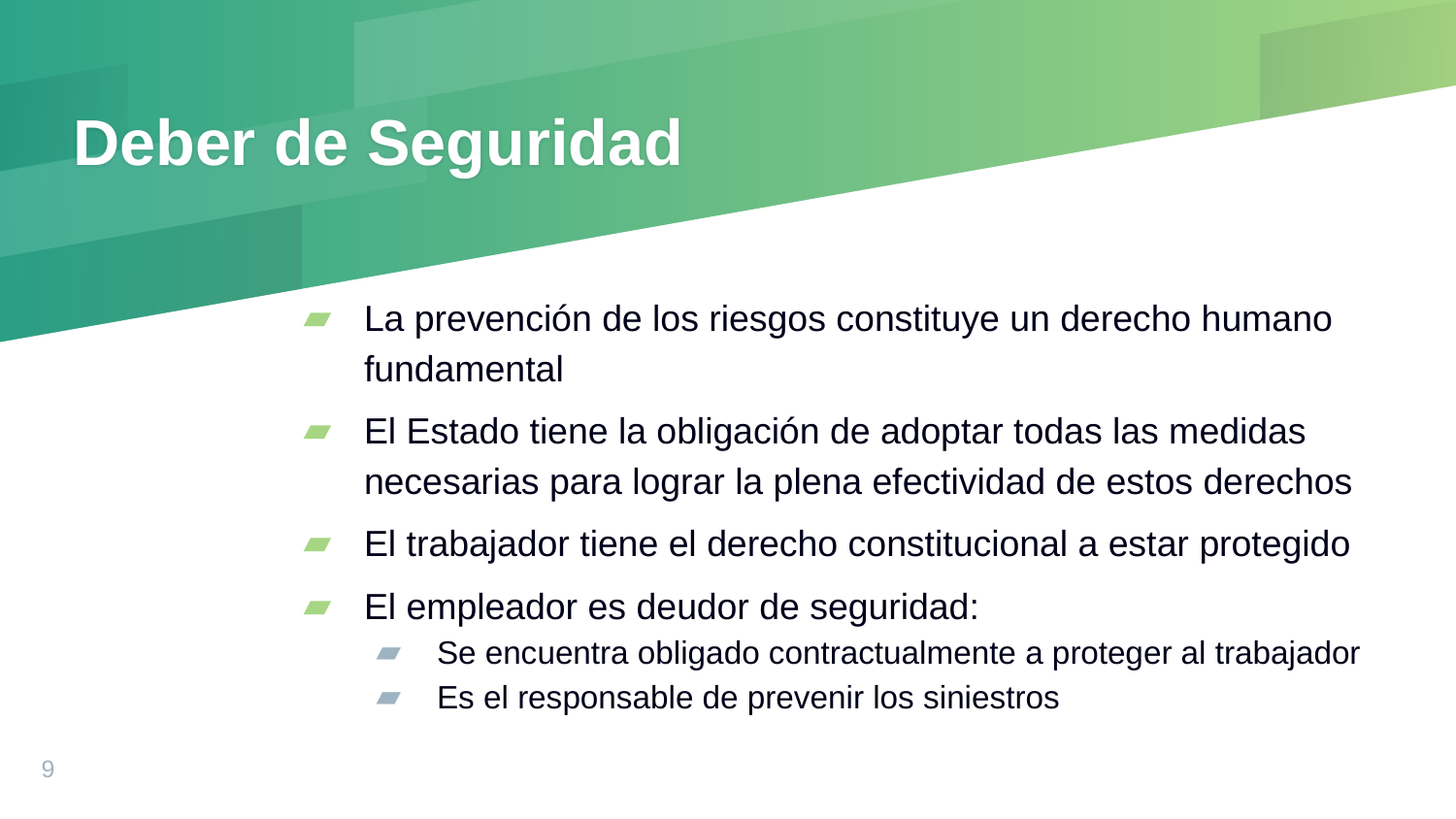

# Deber de Seguridad
La prevención de los riesgos constituye un derecho humano fundamental
El Estado tiene la obligación de adoptar todas las medidas necesarias para lograr la plena efectividad de estos derechos
El trabajador tiene el derecho constitucional a estar protegido
El empleador es deudor de seguridad:
Se encuentra obligado contractualmente a proteger al trabajador
Es el responsable de prevenir los siniestros
9